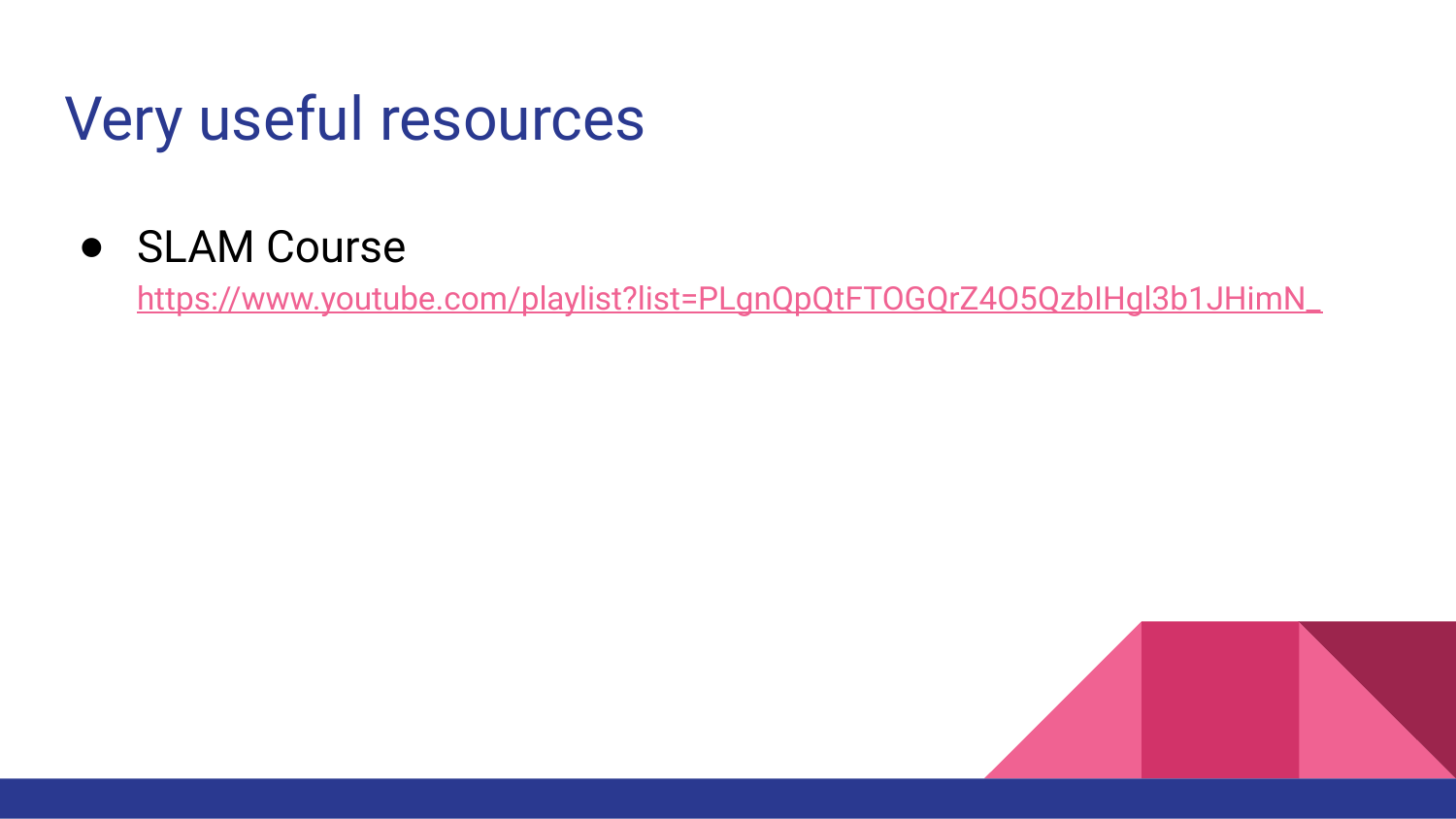

# Very useful resources

SLAM Course
https://www.youtube.com/playlist?list=PLgnQpQtFTOGQrZ4O5QzbIHgl3b1JHimN_